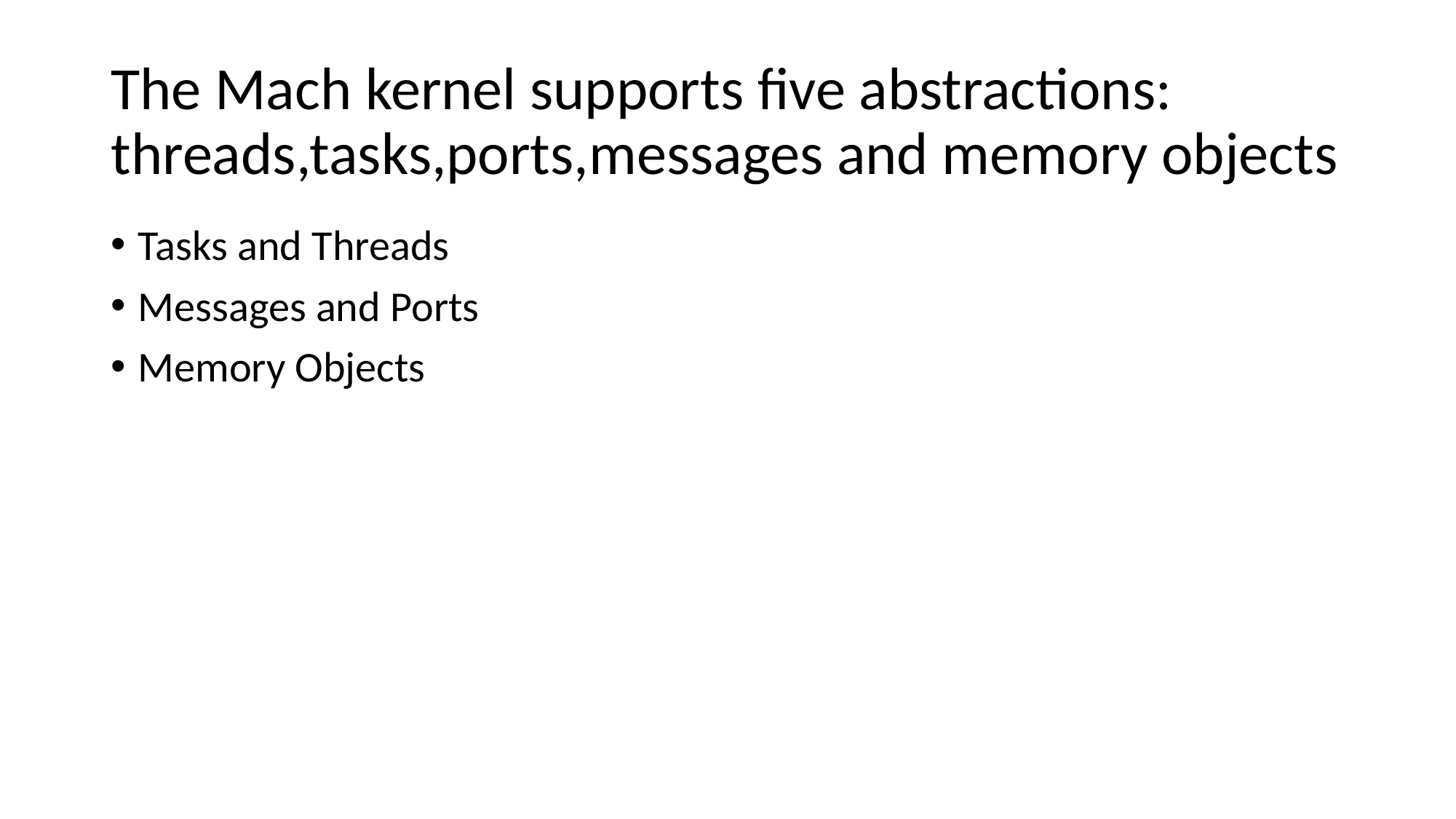

# The Mach kernel supports five abstractions: threads,tasks,ports,messages and memory objects
Tasks and Threads
Messages and Ports
Memory Objects